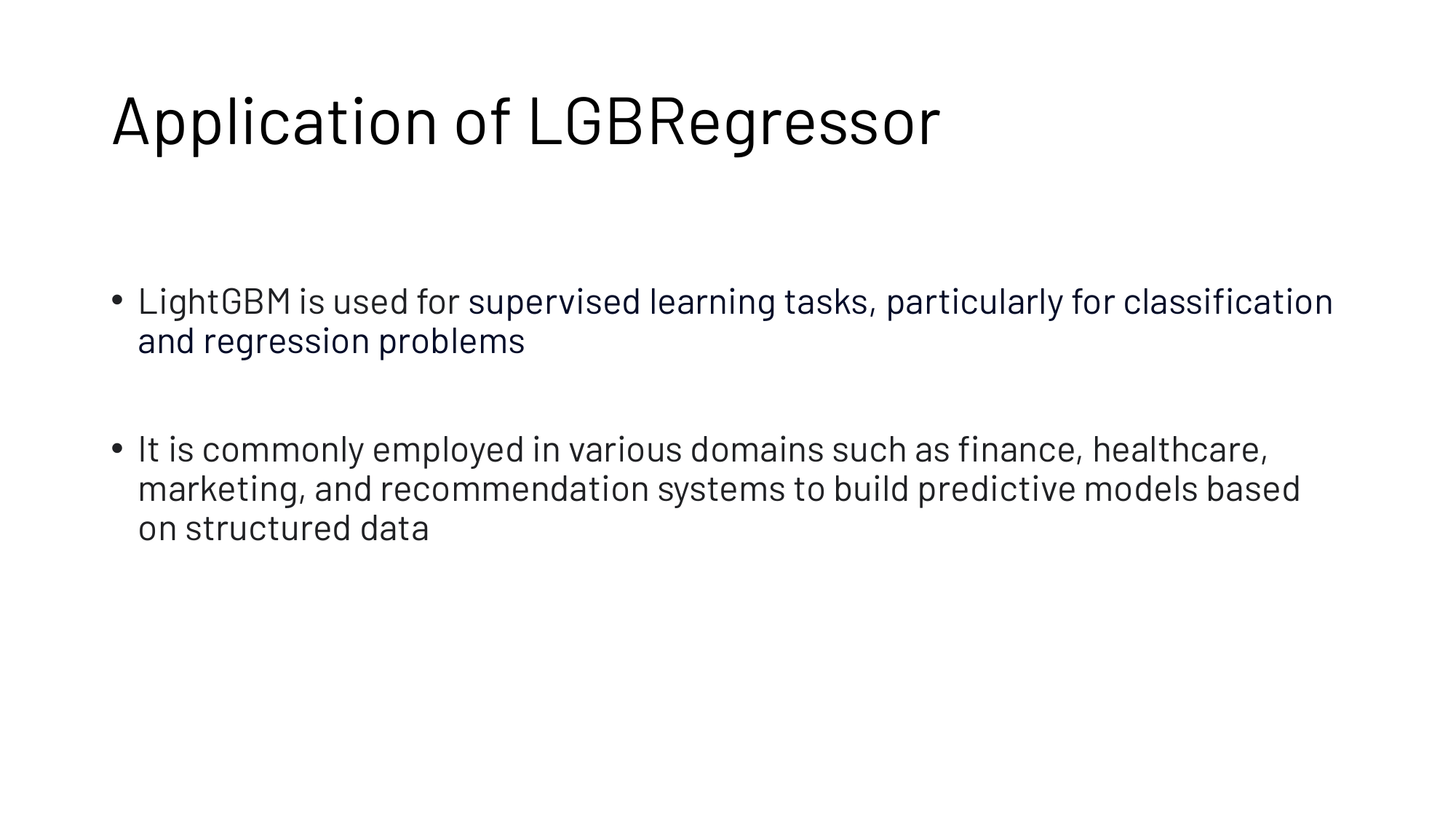

# Application of LGBRegressor

LightGBM is used for supervised learning tasks, particularly for classification and regression problems

It is commonly employed in various domains such as finance, healthcare, marketing, and recommendation systems to build predictive models based on structured data